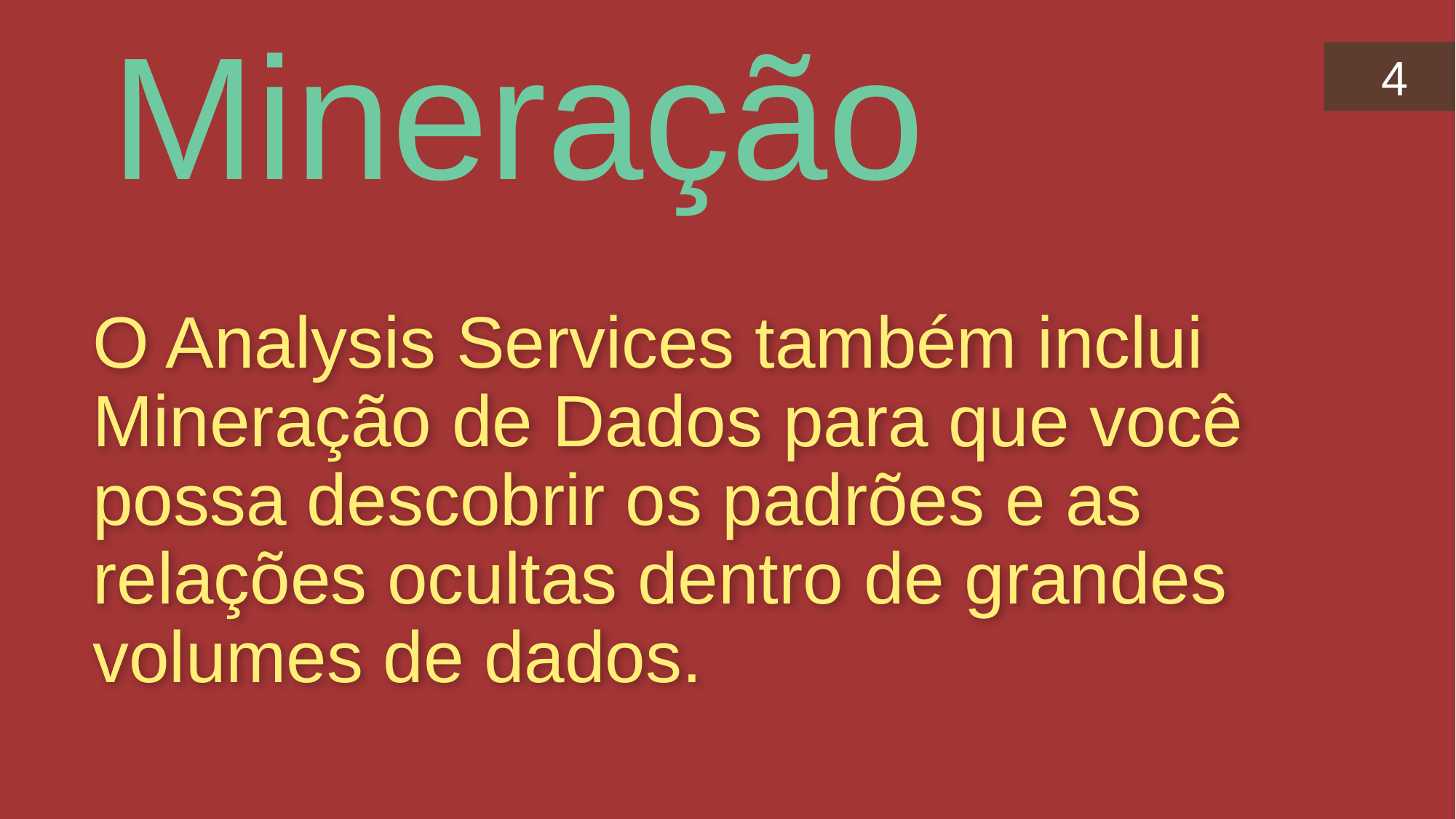

4
# Mineração
O Analysis Services também inclui Mineração de Dados para que você possa descobrir os padrões e as relações ocultas dentro de grandes volumes de dados.